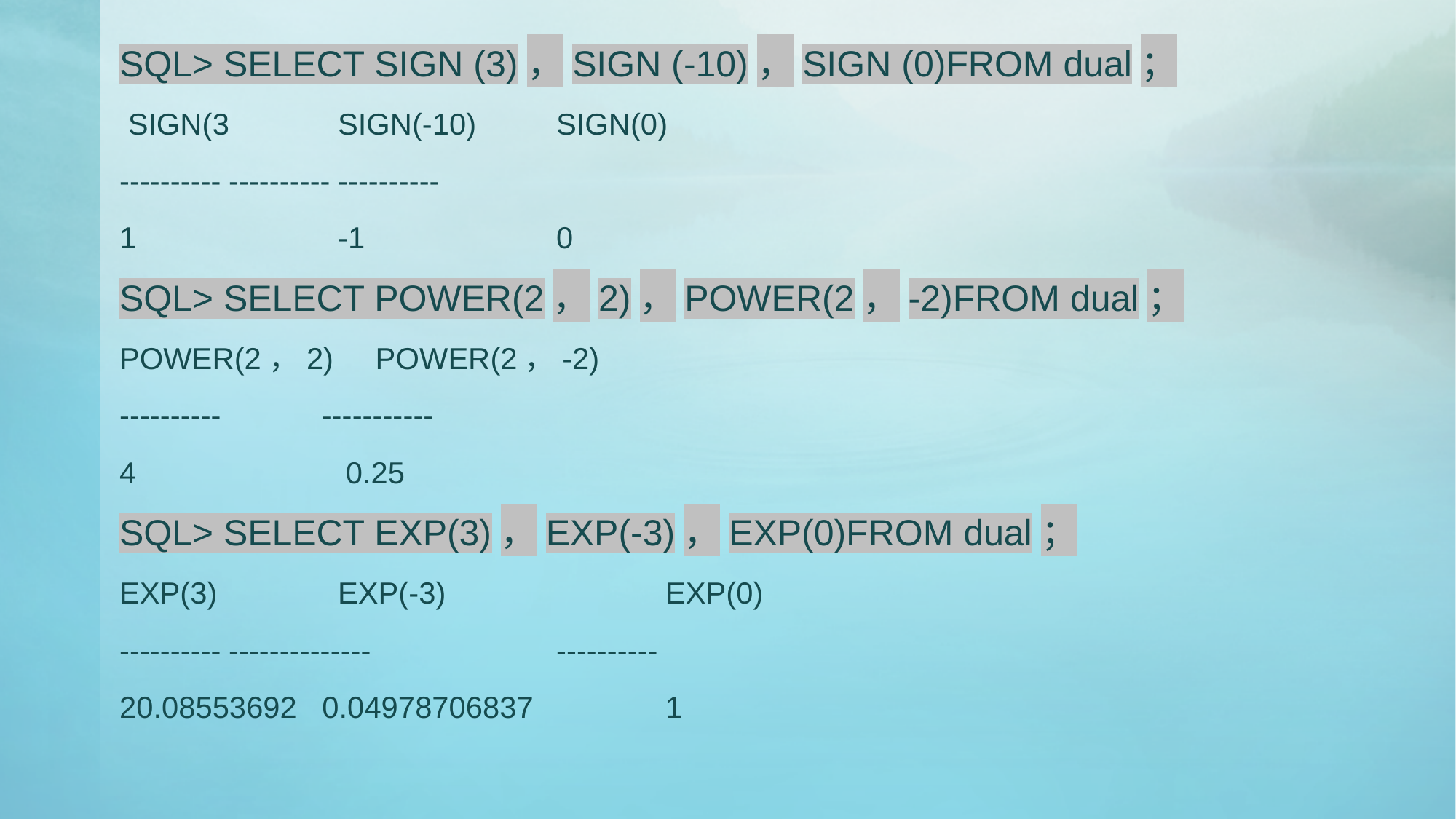

SQL> SELECT SIGN (3)，SIGN (-10)，SIGN (0)FROM dual；
 SIGN(3	SIGN(-10)	SIGN(0)
----------	----------	----------
1		-1		0
SQL> SELECT POWER(2，2)，POWER(2，-2)FROM dual；
POWER(2，2)     POWER(2，-2)
----------            -----------
4                         0.25
SQL> SELECT EXP(3)，EXP(-3)，EXP(0)FROM dual；
EXP(3)		EXP(-3)			EXP(0)
----------	--------------		----------
20.08553692   0.04978706837		1